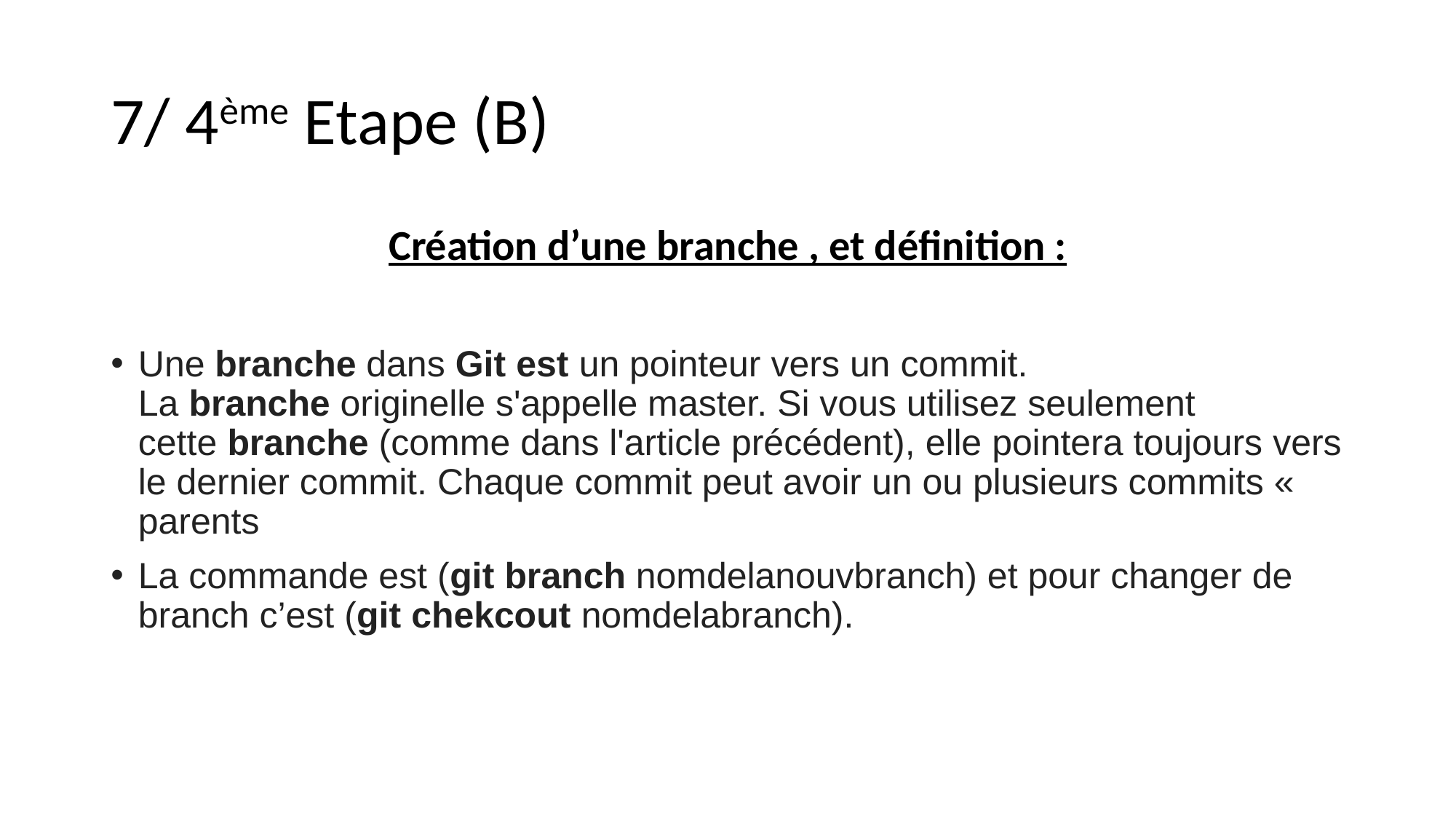

# 7/ 4ème Etape (B)
Création d’une branche , et définition :

Une branche dans Git est un pointeur vers un commit. La branche originelle s'appelle master. Si vous utilisez seulement cette branche (comme dans l'article précédent), elle pointera toujours vers le dernier commit. Chaque commit peut avoir un ou plusieurs commits « parents
La commande est (git branch nomdelanouvbranch) et pour changer de branch c’est (git chekcout nomdelabranch).